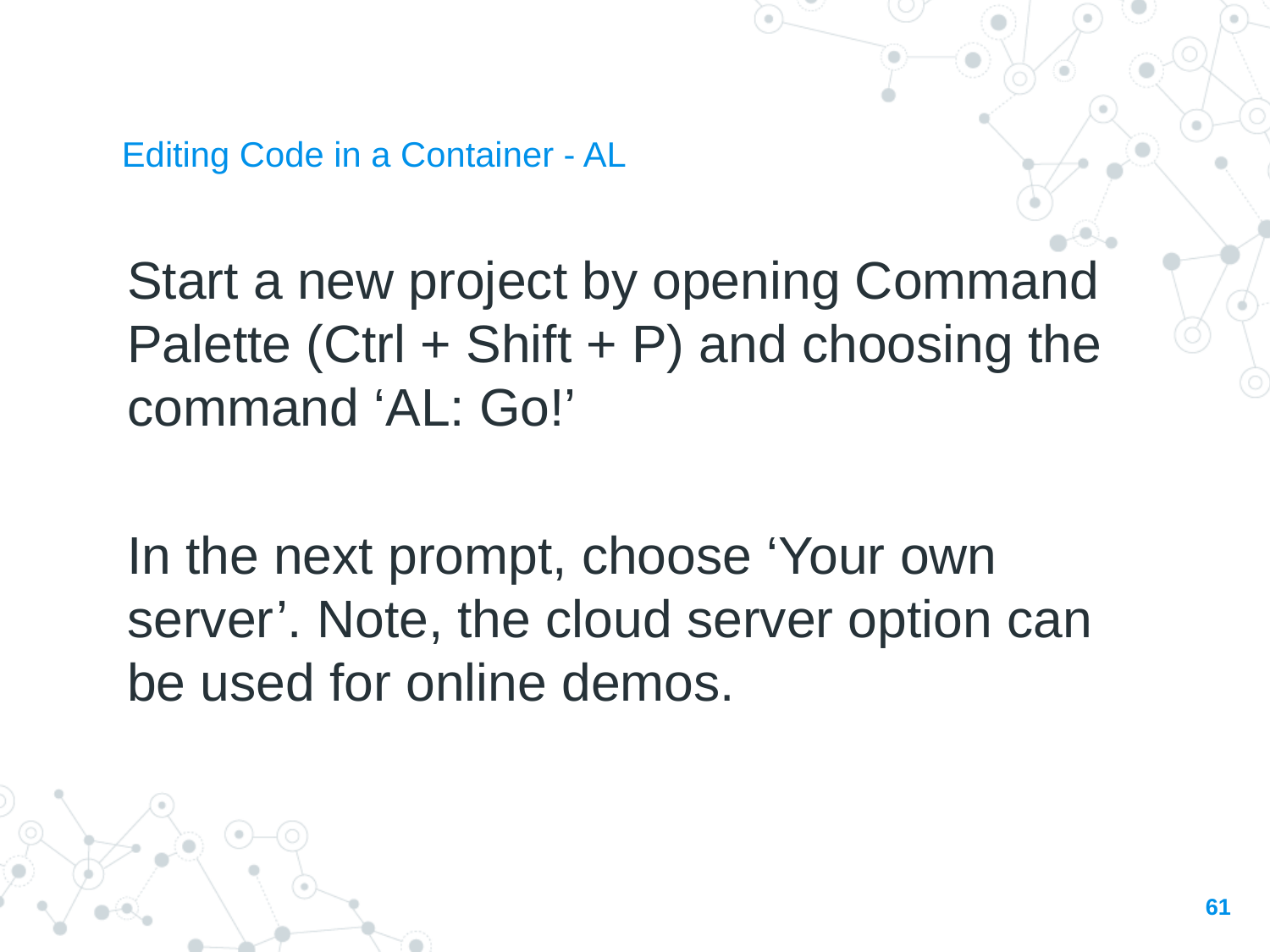

# Editing Code in a Container - AL
Start a new project by opening Command Palette (Ctrl + Shift + P) and choosing the command ‘AL: Go!’

In the next prompt, choose ‘Your own server’. Note, the cloud server option can be used for online demos.
61